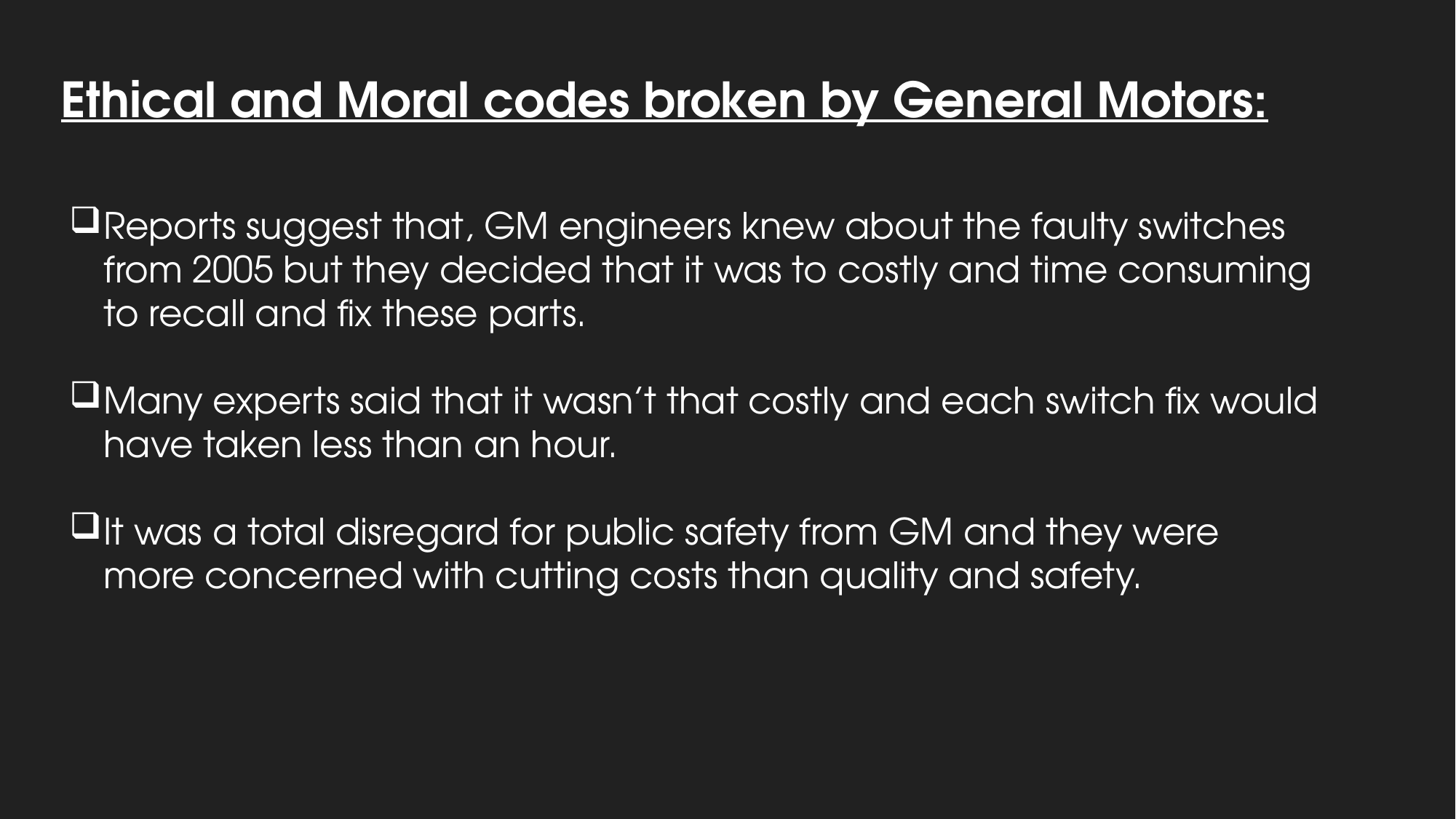

Ethical and Moral codes broken by General Motors:
Reports suggest that, GM engineers knew about the faulty switches from 2005 but they decided that it was to costly and time consuming to recall and fix these parts.

Many experts said that it wasn’t that costly and each switch fix would have taken less than an hour.

It was a total disregard for public safety from GM and they were more concerned with cutting costs than quality and safety.